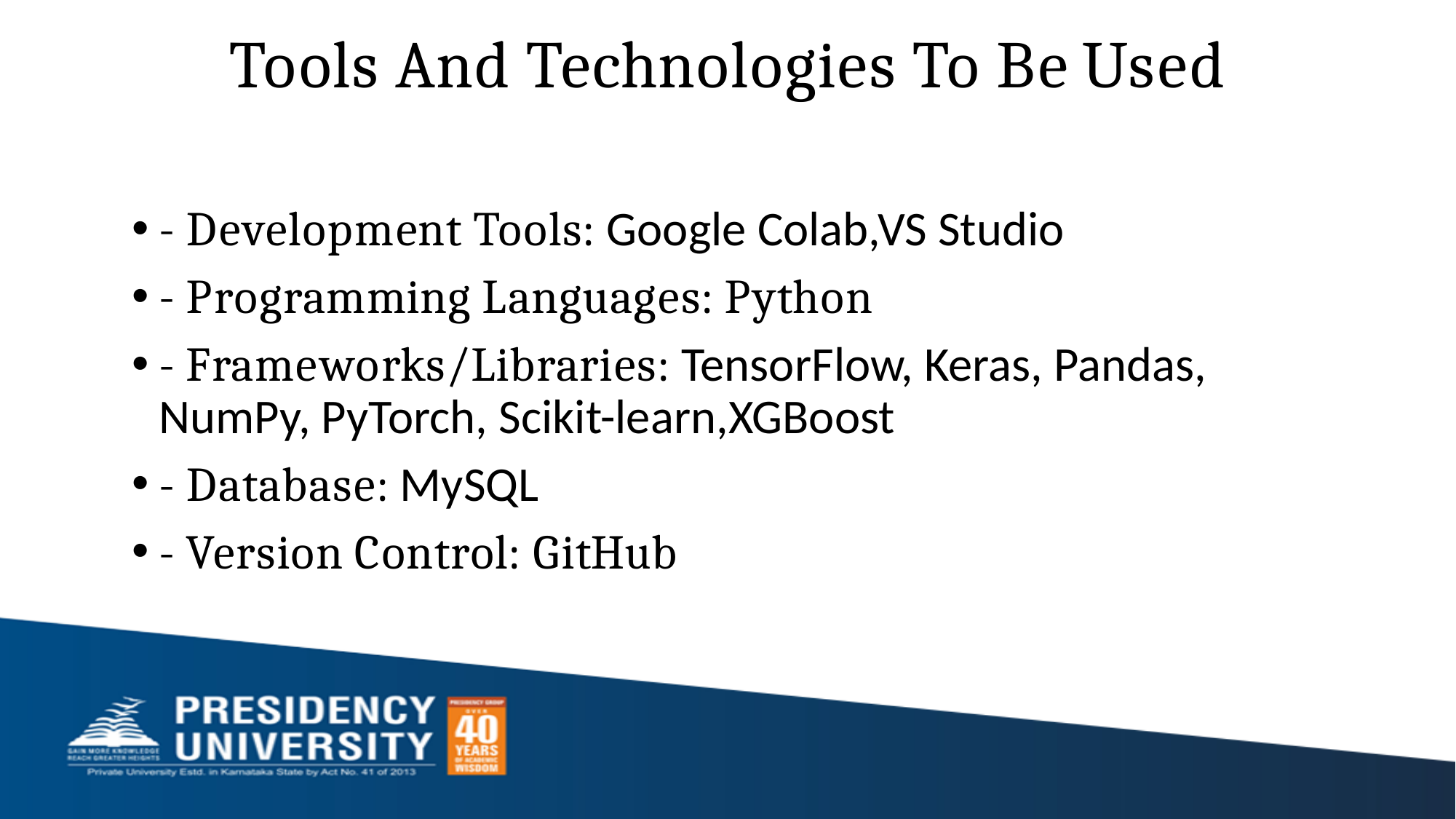

# Tools And Technologies To Be Used
- Development Tools: Google Colab,VS Studio
- Programming Languages: Python
- Frameworks/Libraries: TensorFlow, Keras, Pandas, NumPy, PyTorch, Scikit-learn,XGBoost
- Database: MySQL
- Version Control: GitHub